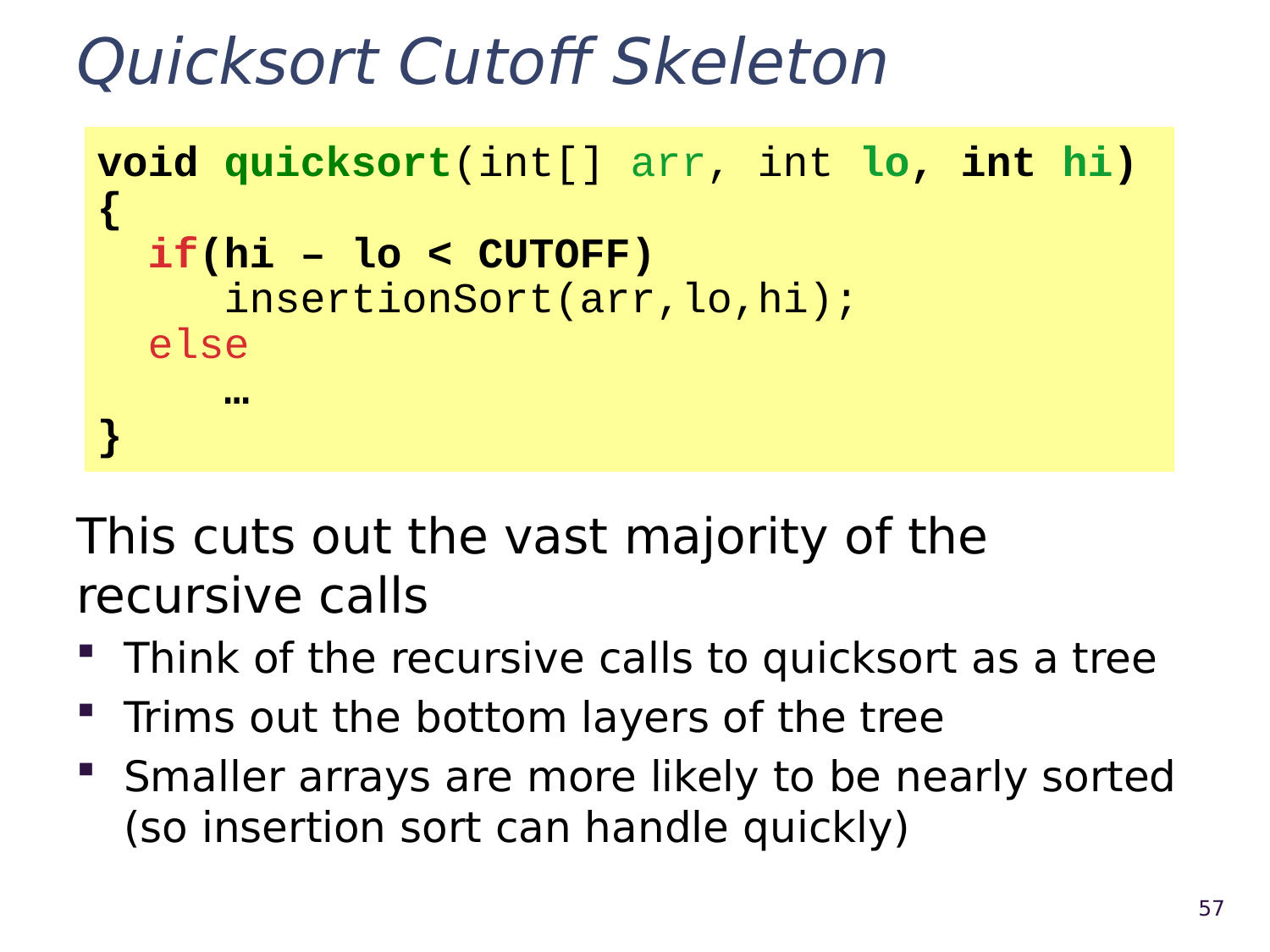

# Quicksort Cutoff Skeleton
void quicksort(int[] arr, int lo, int hi) {
  if(hi – lo < CUTOFF)
     insertionSort(arr,lo,hi);
  else
     …
}
This cuts out the vast majority of the recursive calls
Think of the recursive calls to quicksort as a tree
Trims out the bottom layers of the tree
Smaller arrays are more likely to be nearly sorted  (so insertion sort can handle quickly)

57